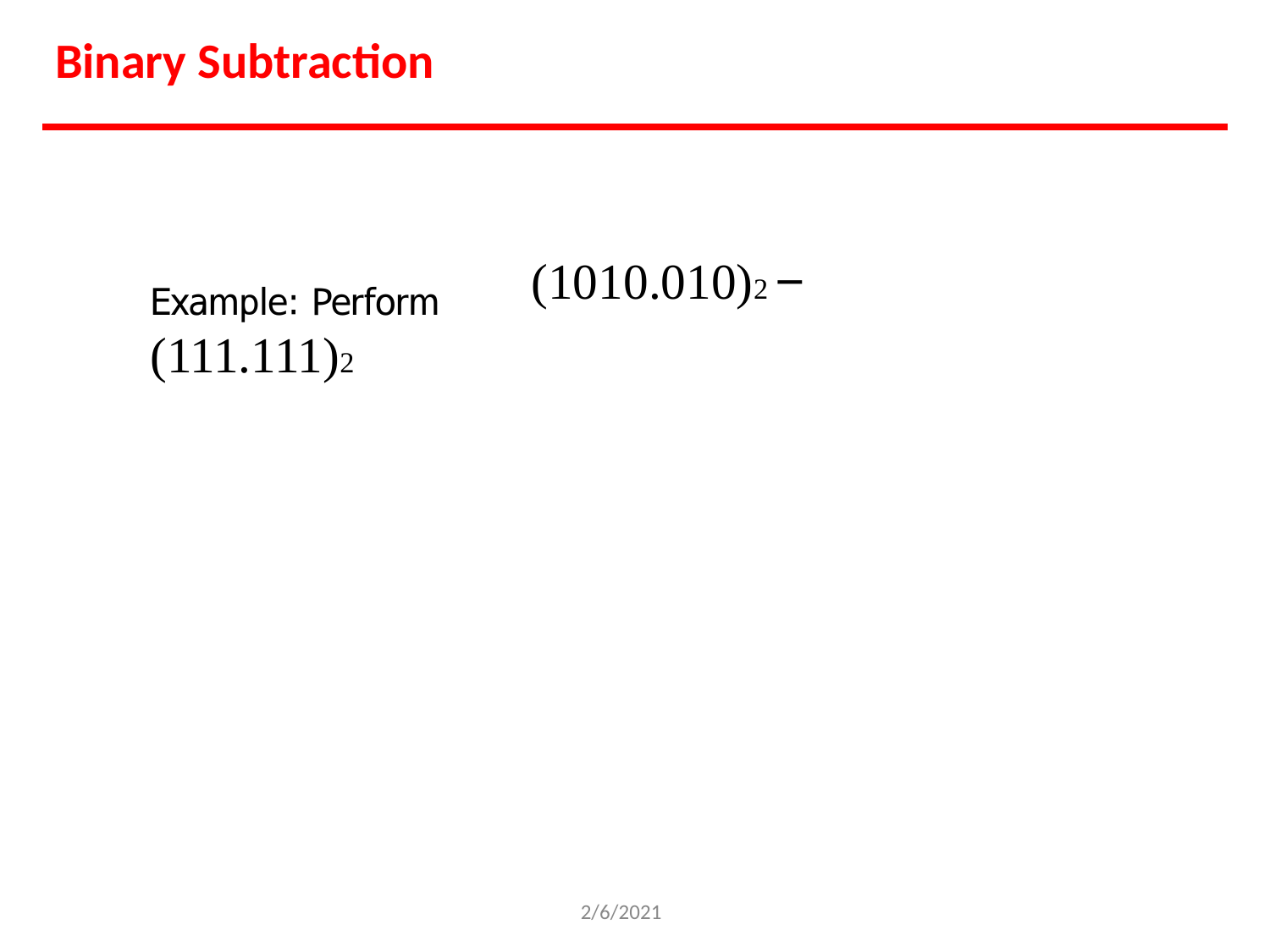

Binary Subtraction

Example: Perform	(1010.010)2 − (111.111)2
2/6/2021